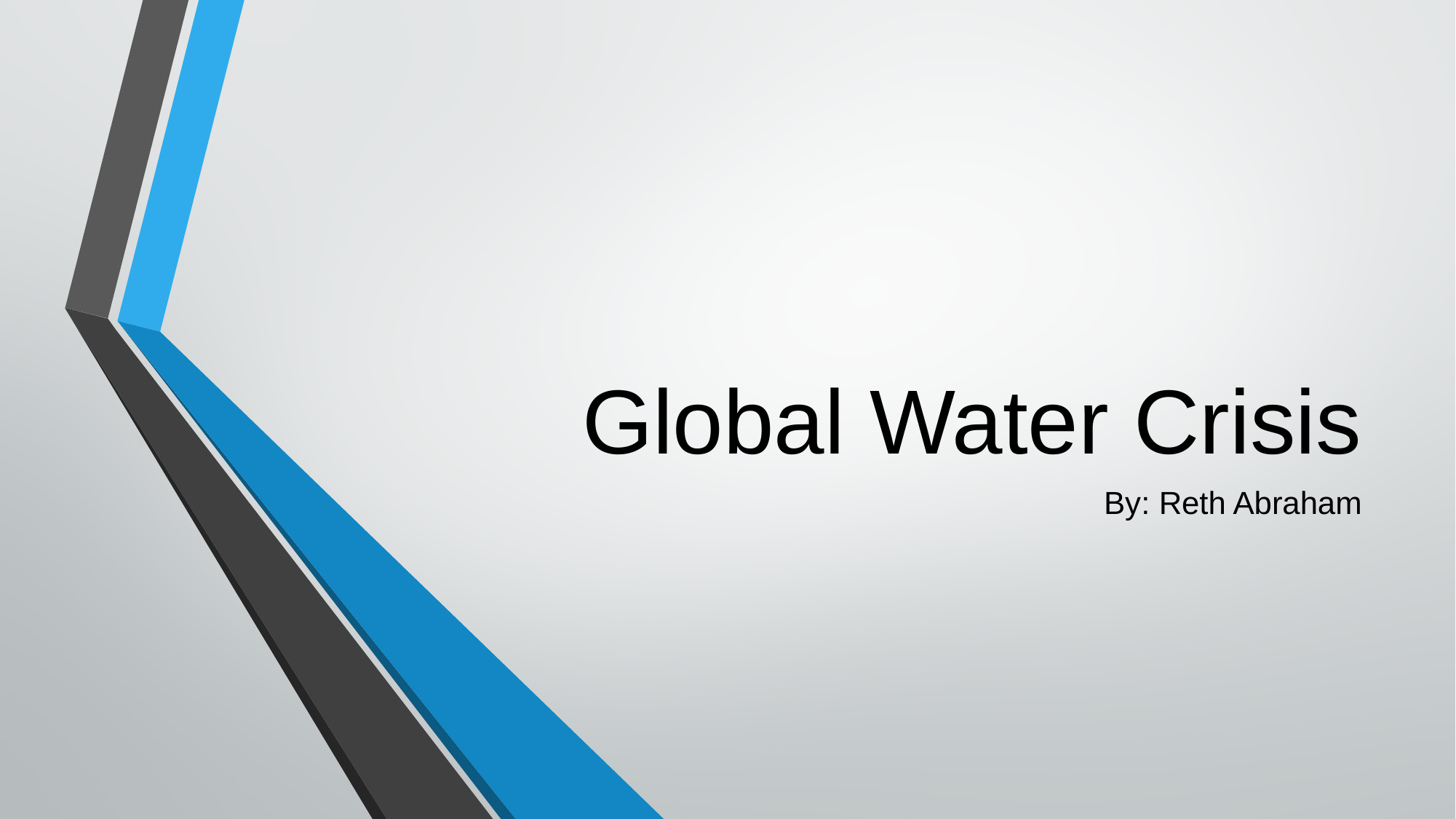

# Global Water Crisis
By: Reth Abraham